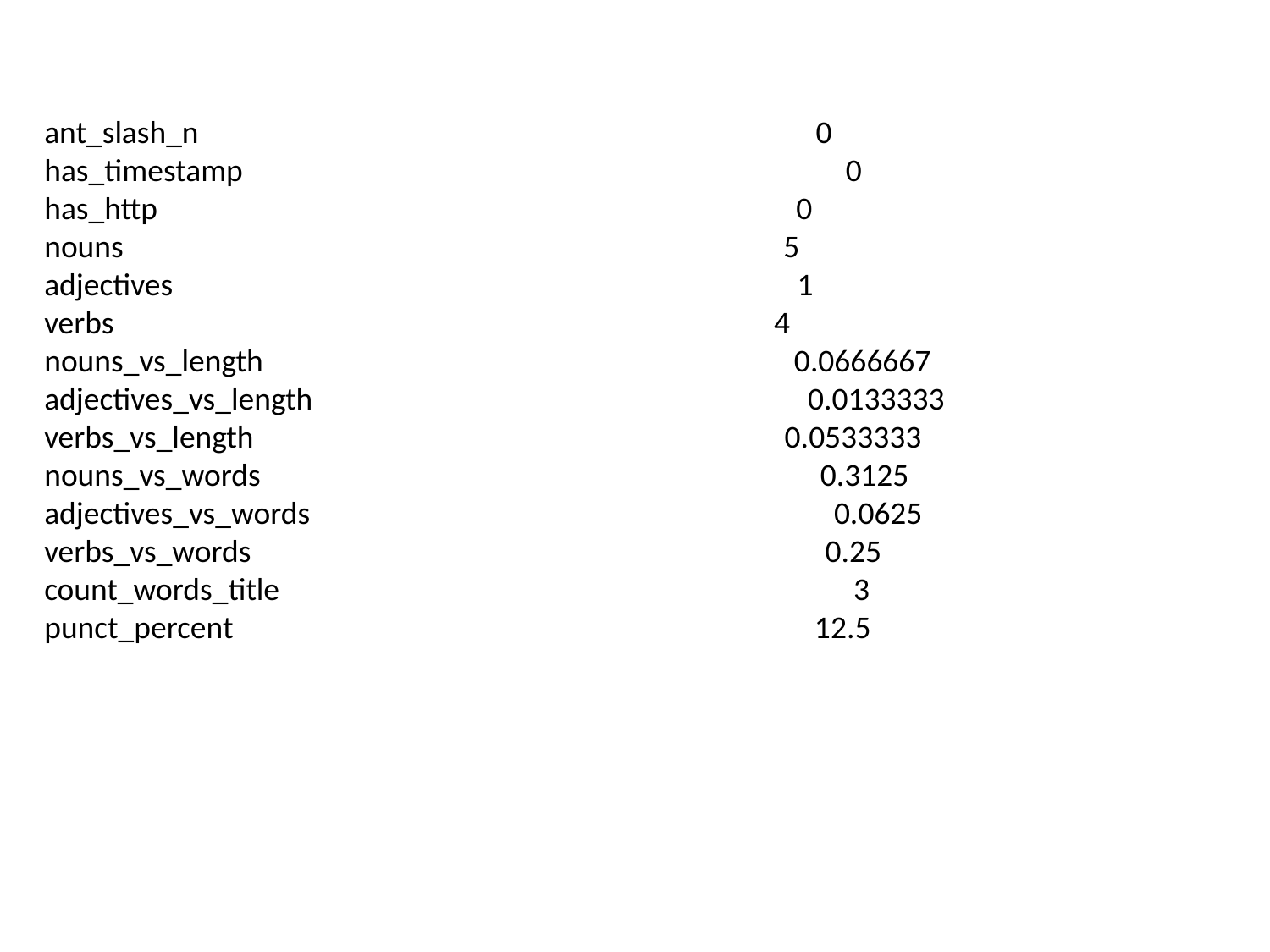

ant_slash_n                                                                                      0
has_timestamp                                                                                    0
has_http                                                                                         0
nouns                                                                                            5
adjectives                                                                                       1
verbs                                                                                            4
nouns_vs_length                                                                          0.0666667
adjectives_vs_length                                                                     0.0133333
verbs_vs_length                                                                          0.0533333
nouns_vs_words                                                                              0.3125
adjectives_vs_words                                                                         0.0625
verbs_vs_words                                                                                0.25
count_words_title                                                                                3
punct_percent                                                                                 12.5